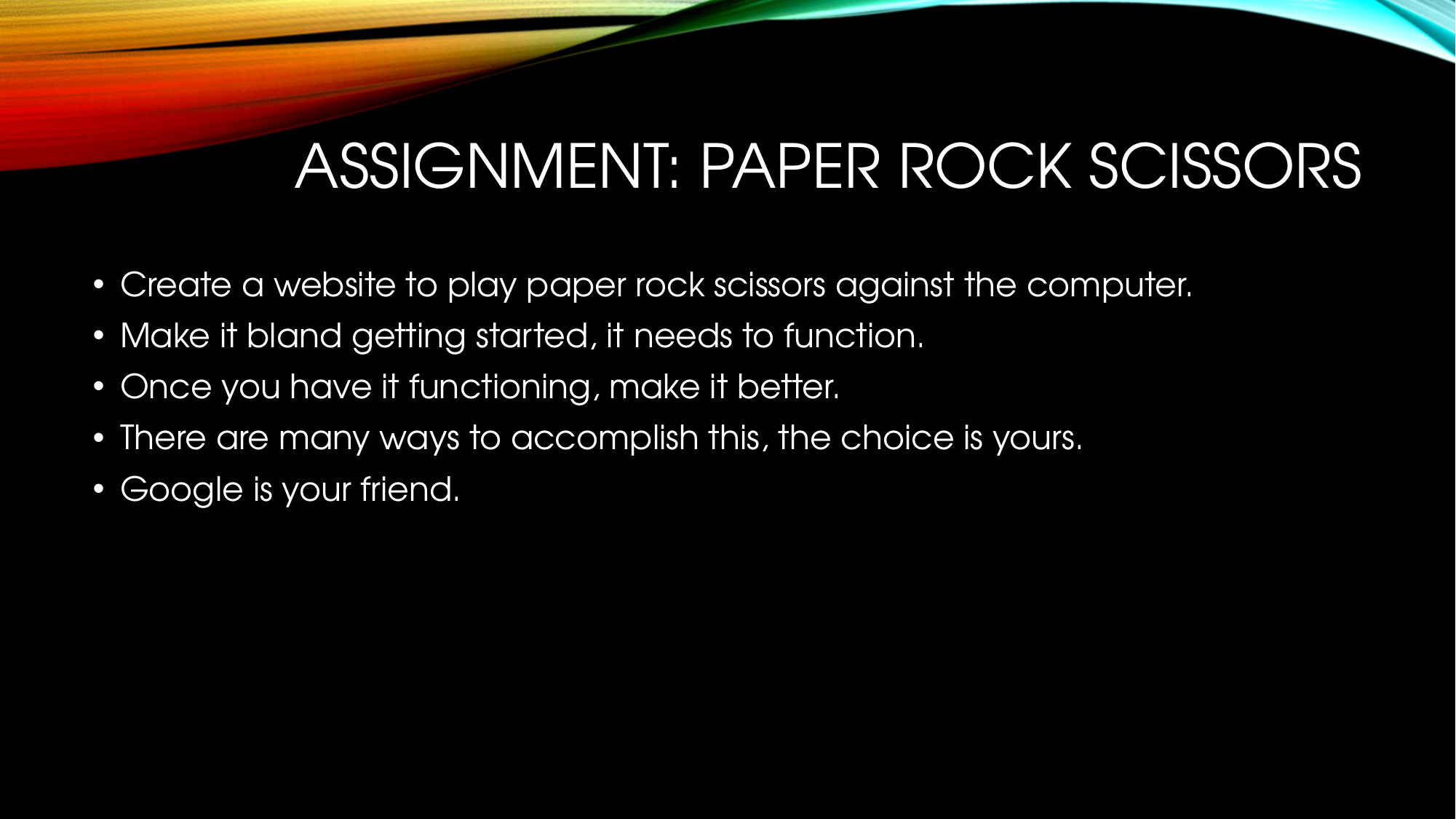

# Assignment: paper rock scissors
Create a website to play paper rock scissors against the computer.
Make it bland getting started, it needs to function.
Once you have it functioning, make it better.
There are many ways to accomplish this, the choice is yours.
Google is your friend.